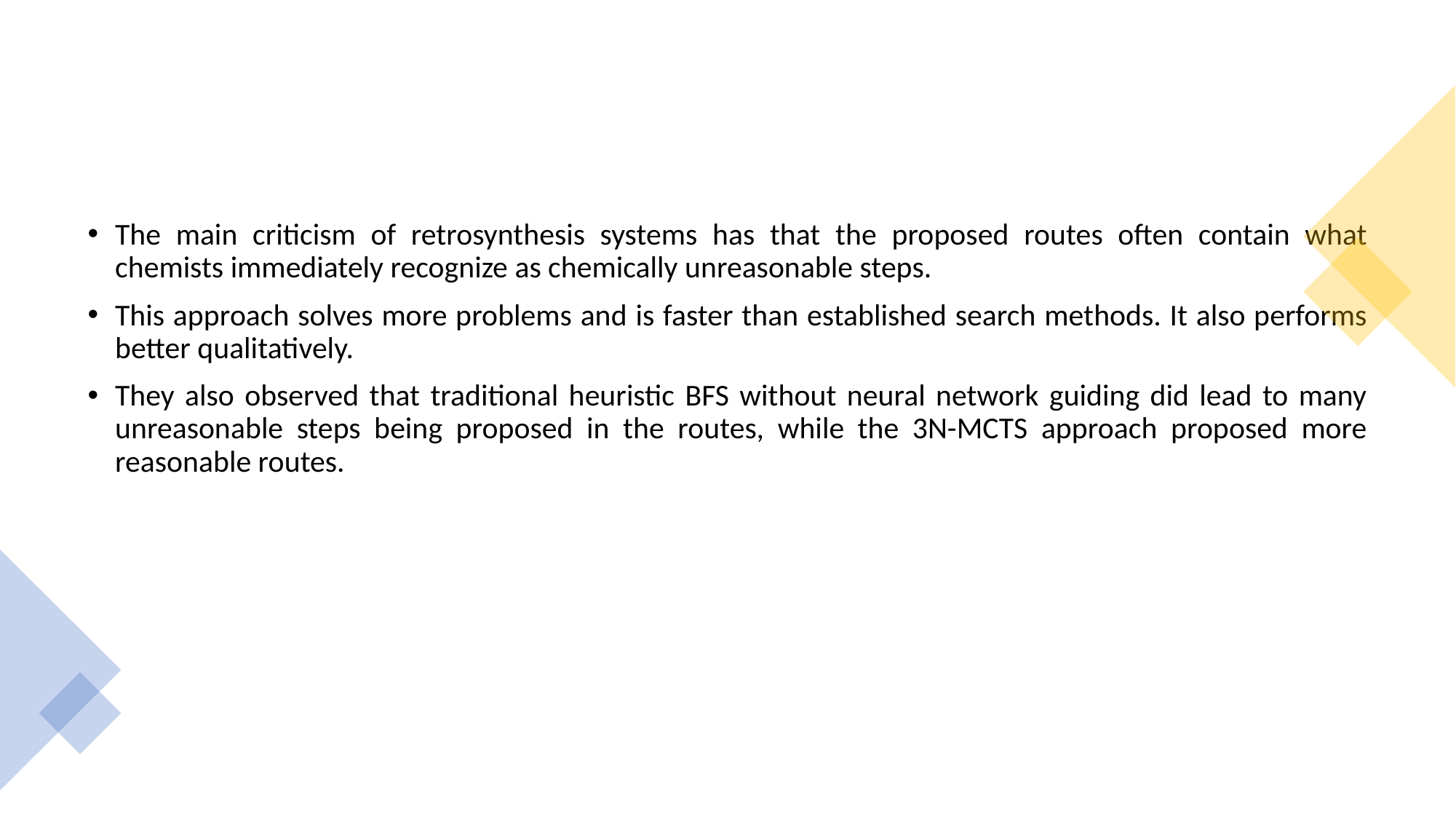

#

The main criticism of retrosynthesis systems has that the proposed routes often contain what chemists immediately recognize as chemically unreasonable steps.
This approach solves more problems and is faster than established search methods. It also performs better qualitatively.
They also observed that traditional heuristic BFS without neural network guiding did lead to many unreasonable steps being proposed in the routes, while the 3N-MCTS approach proposed more reasonable routes.